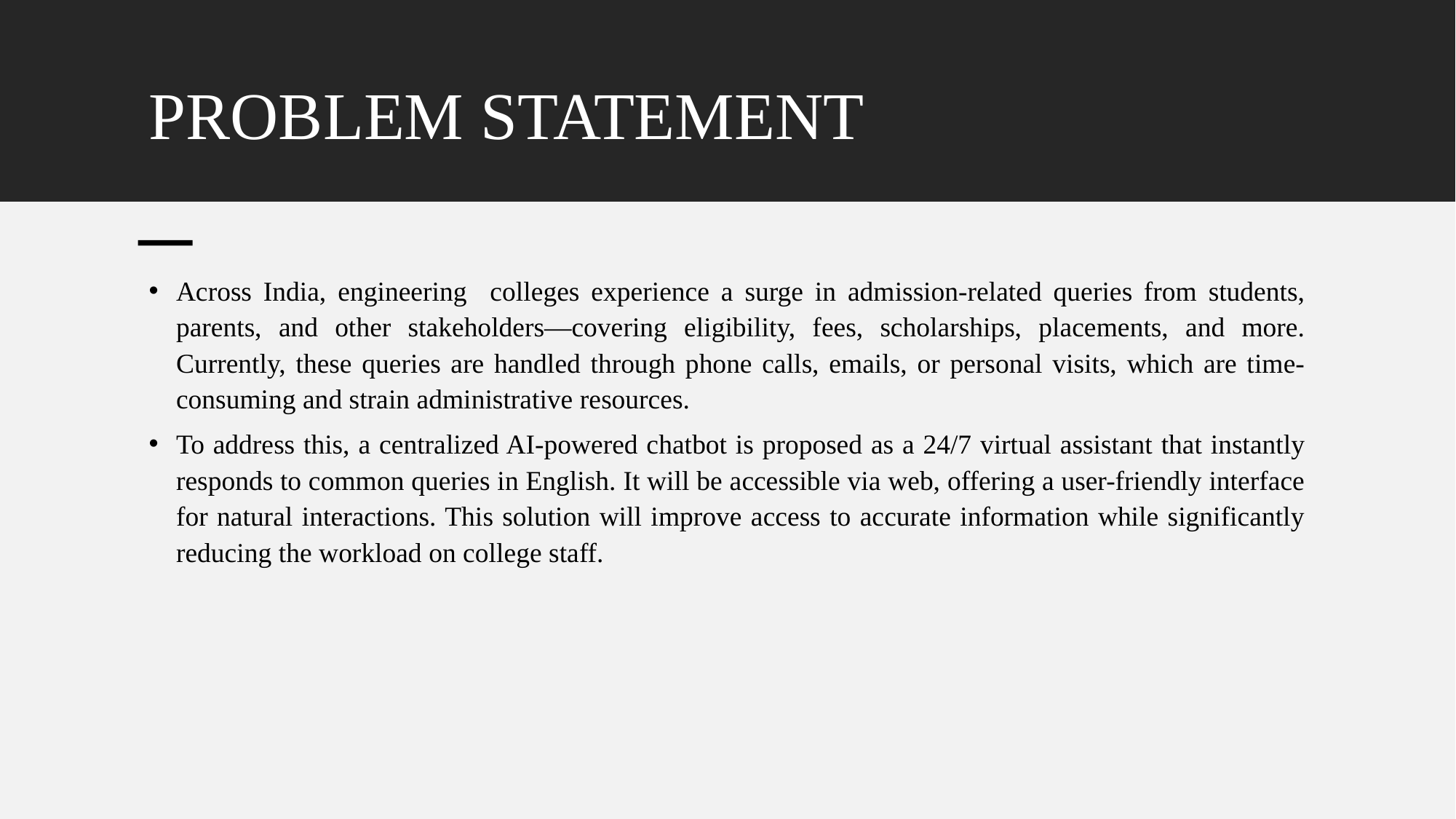

# PROBLEM STATEMENT

Across India, engineering  colleges experience a surge in admission-related queries from students, parents, and other stakeholders—covering eligibility, fees, scholarships, placements, and more. Currently, these queries are handled through phone calls, emails, or personal visits, which are time-consuming and strain administrative resources.
To address this, a centralized AI-powered chatbot is proposed as a 24/7 virtual assistant that instantly responds to common queries in English. It will be accessible via web, offering a user-friendly interface for natural interactions. This solution will improve access to accurate information while significantly reducing the workload on college staff.